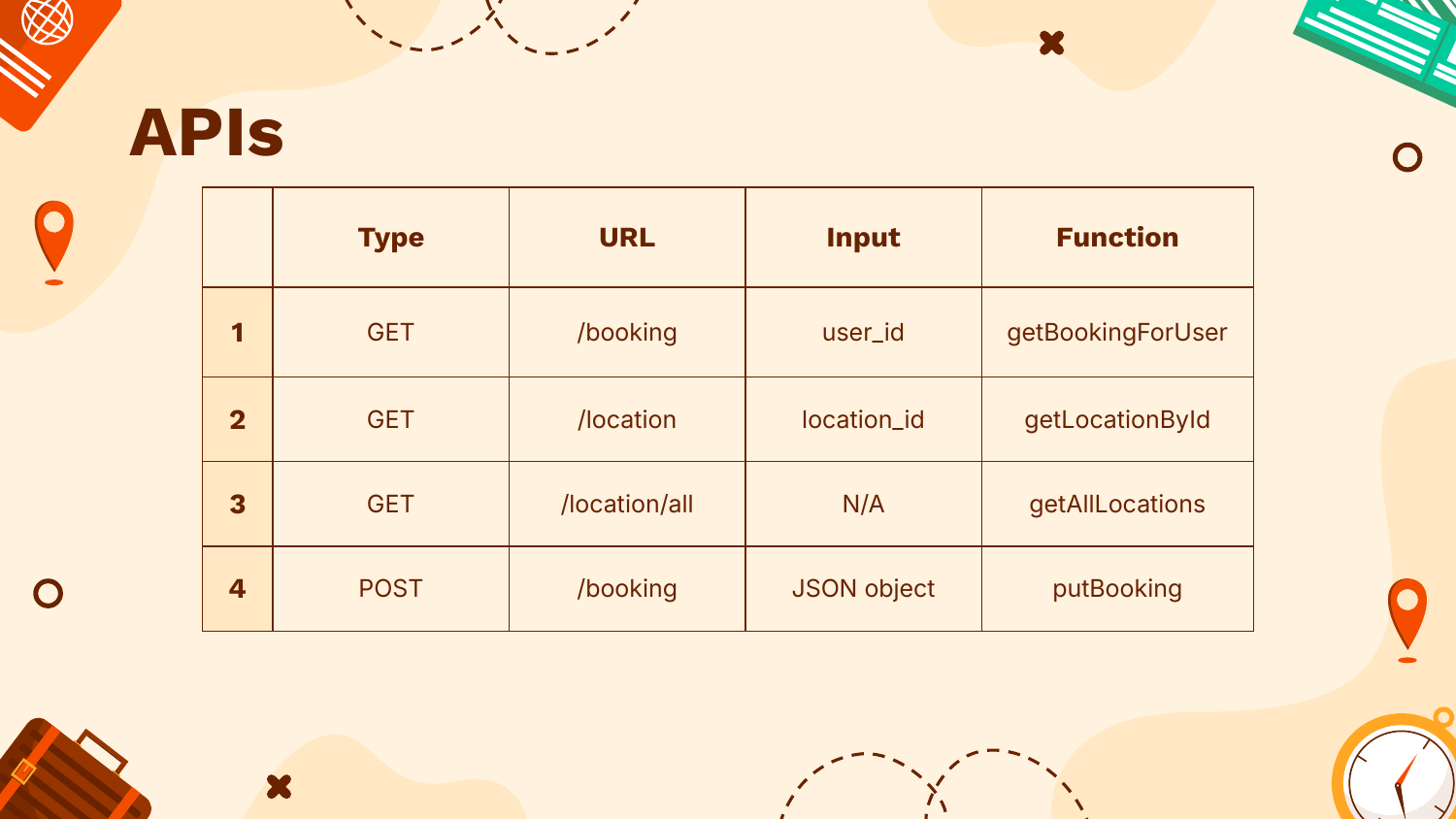

# APIs
|  | Type | URL | Input | Function |
| --- | --- | --- | --- | --- |
| 1 | GET | /booking | user\_id | getBookingForUser |
| 2 | GET | /location | location\_id | getLocationById |
| 3 | GET | /location/all | N/A | getAllLocations |
| 4 | POST | /booking | JSON object | putBooking |